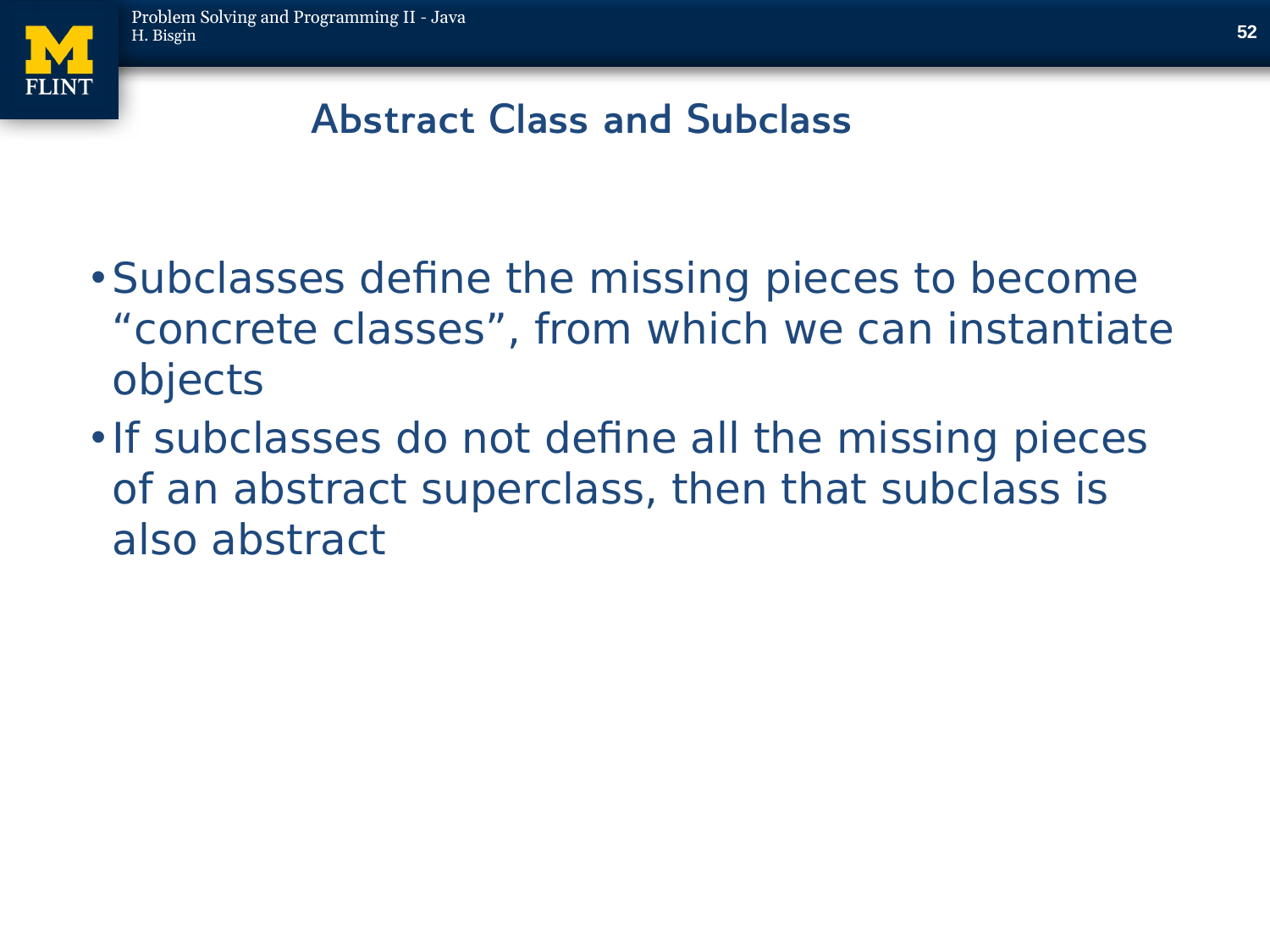

52
# Abstract Class and Subclass
Subclasses define the missing pieces to become “concrete classes”, from which we can instantiate objects
If subclasses do not define all the missing pieces of an abstract superclass, then that subclass is also abstract